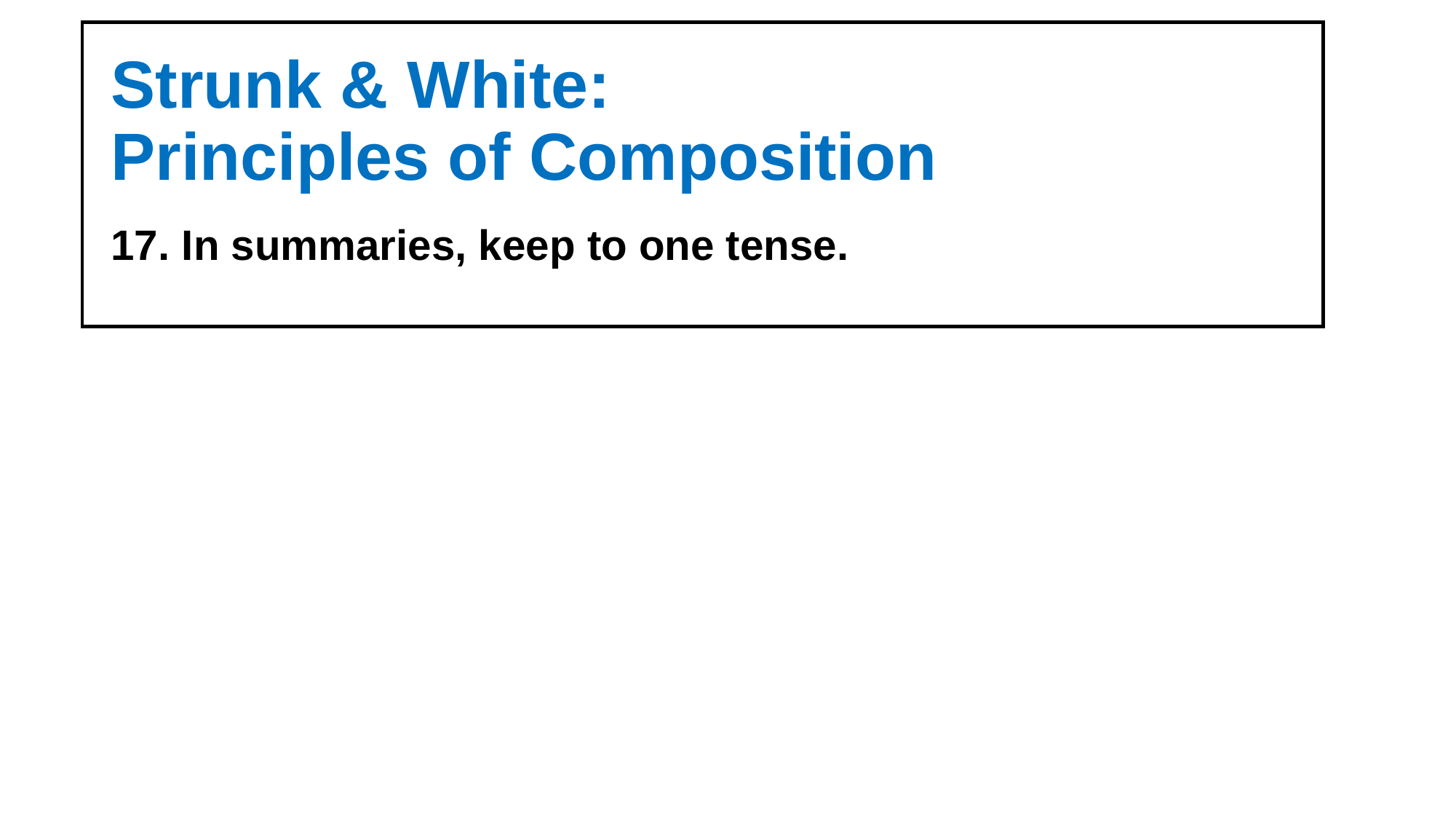

# Strunk & White: Principles of Composition
17. In summaries, keep to one tense.